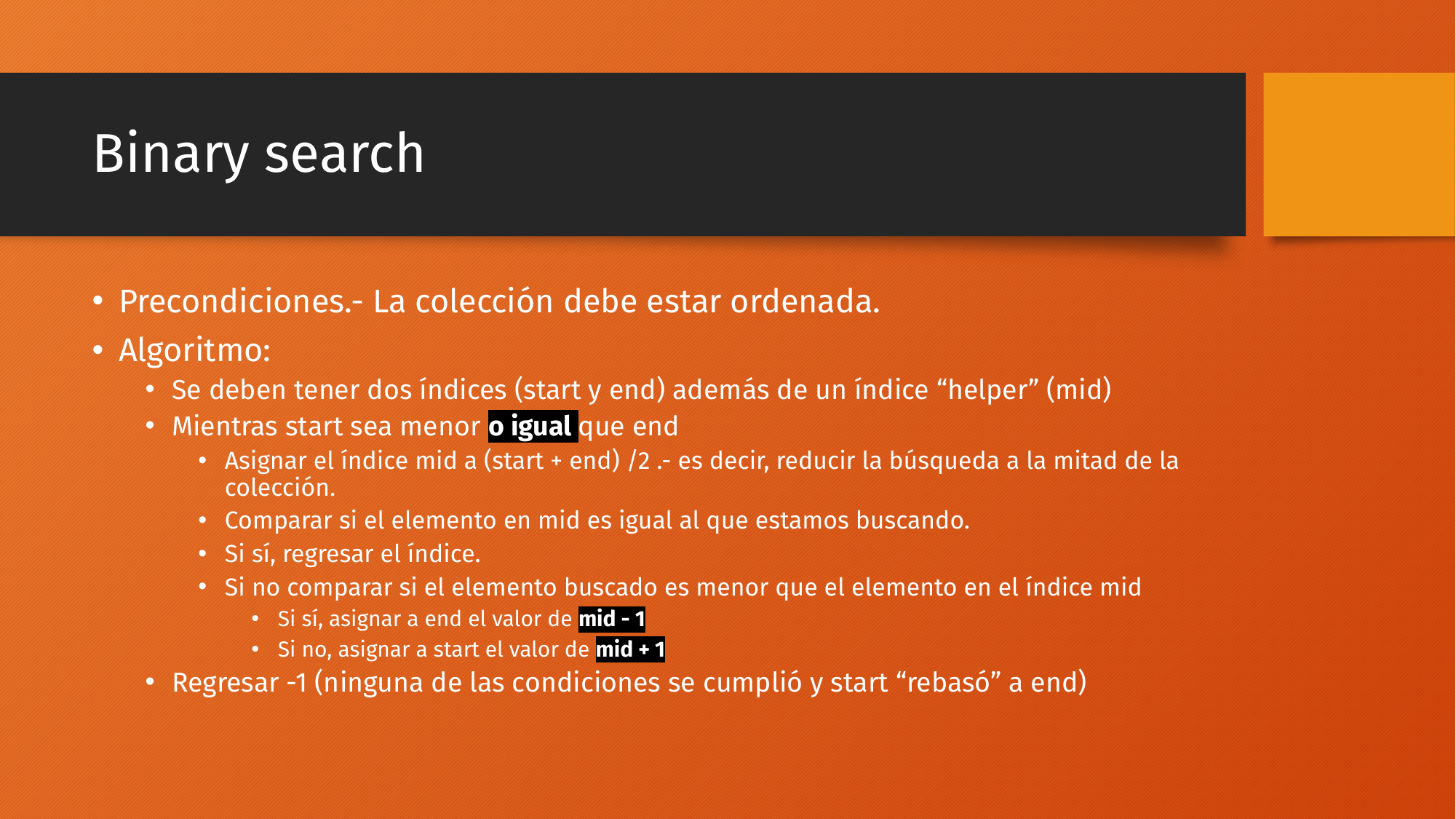

# Binary search
Precondiciones.- La colección debe estar ordenada.
Algoritmo:
Se deben tener dos índices (start y end) además de un índice “helper” (mid)
Mientras start sea menor o igual que end
Asignar el índice mid a (start + end) /2 .- es decir, reducir la búsqueda a la mitad de la colección.
Comparar si el elemento en mid es igual al que estamos buscando.
Si sí, regresar el índice.
Si no comparar si el elemento buscado es menor que el elemento en el índice mid
Si sí, asignar a end el valor de mid - 1
Si no, asignar a start el valor de mid + 1
Regresar -1 (ninguna de las condiciones se cumplió y start “rebasó” a end)